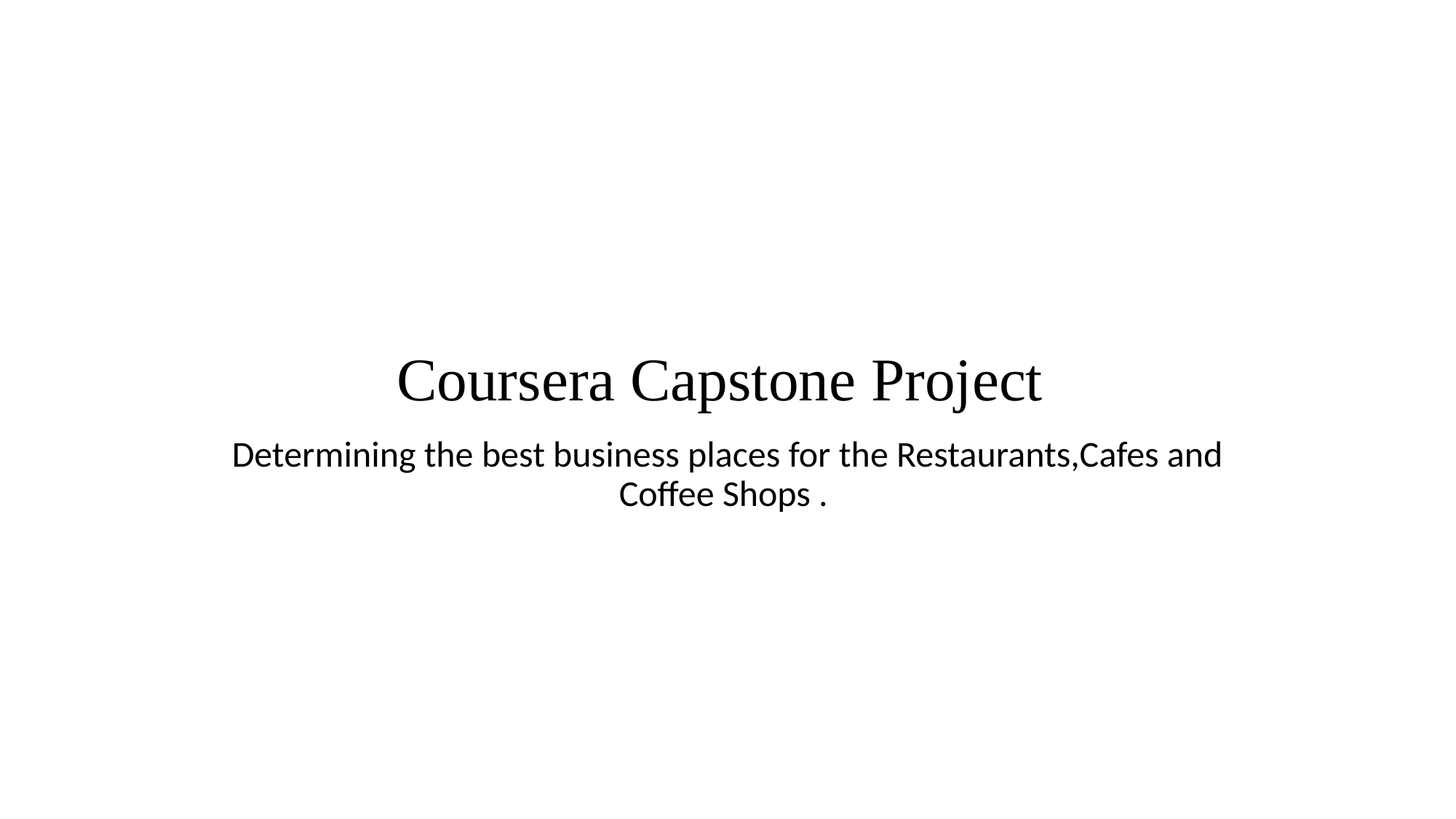

# Coursera Capstone Project
Determining the best business places for the Restaurants,Cafes and Coffee Shops .